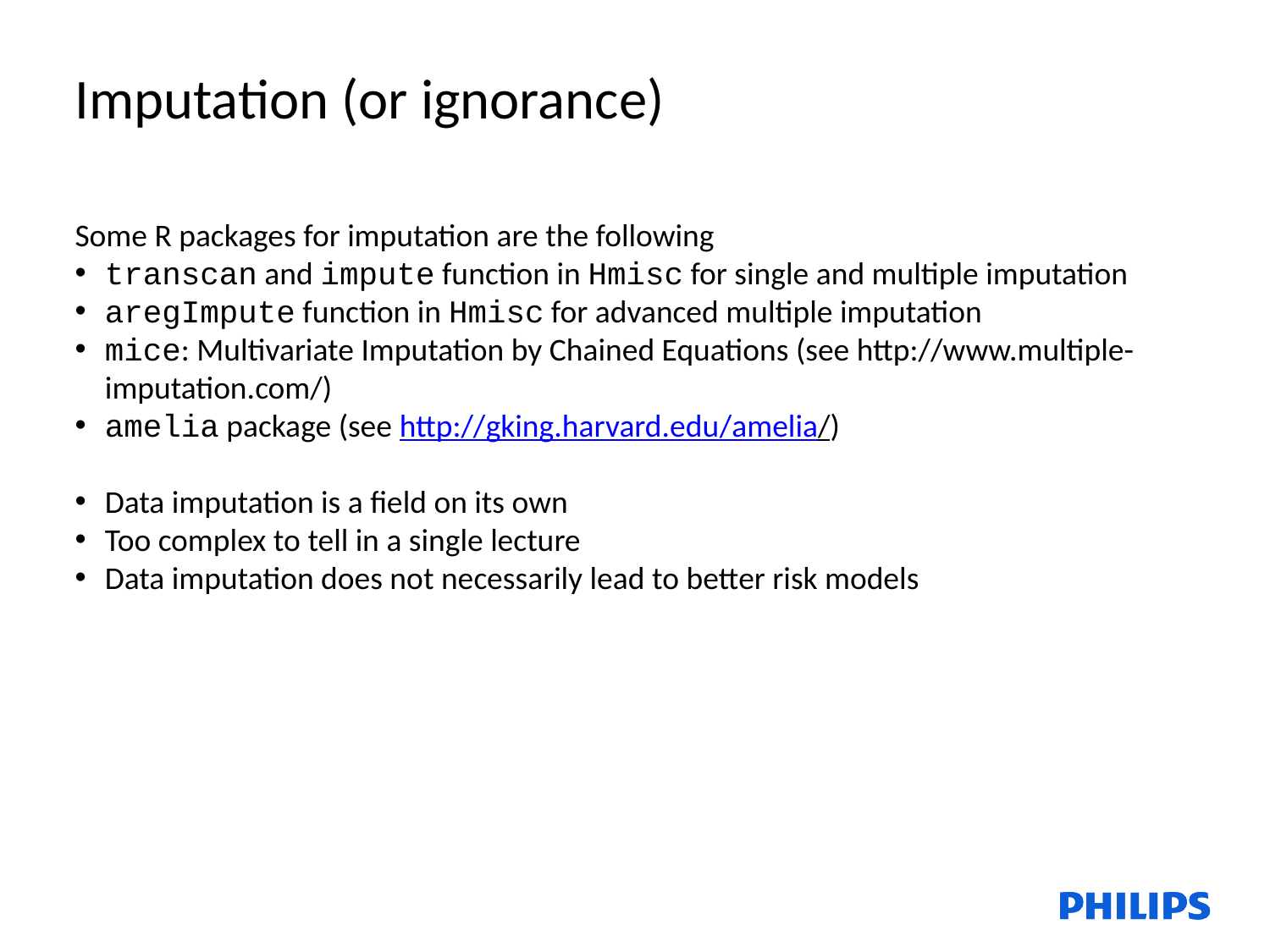

Imputation (or ignorance)
Some R packages for imputation are the following
transcan and impute function in Hmisc for single and multiple imputation
aregImpute function in Hmisc for advanced multiple imputation
mice: Multivariate Imputation by Chained Equations (see http://www.multiple-imputation.com/)
amelia package (see http://gking.harvard.edu/amelia/)

Data imputation is a field on its own
Too complex to tell in a single lecture
Data imputation does not necessarily lead to better risk models